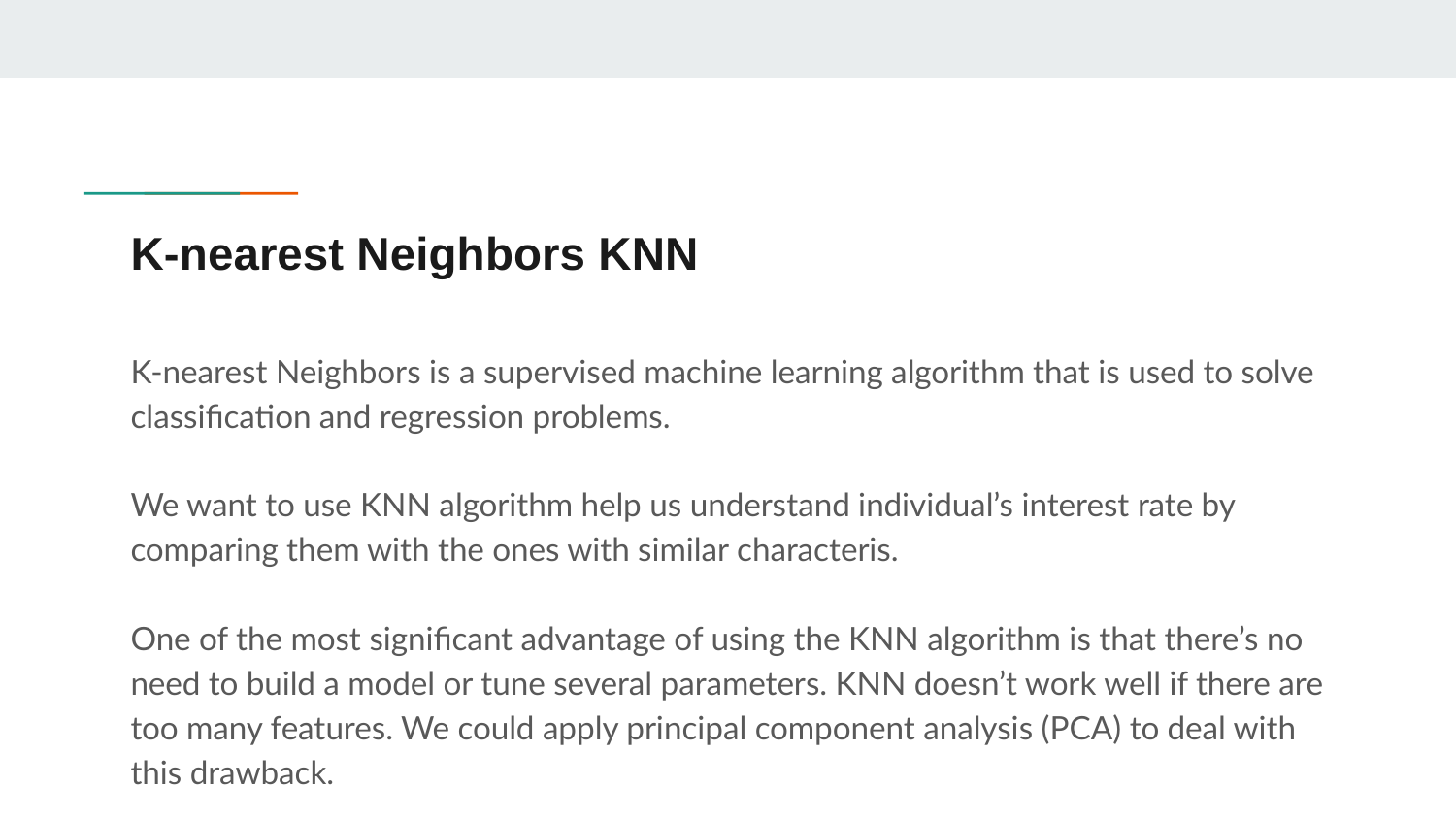

# K-nearest Neighbors KNN
K-nearest Neighbors is a supervised machine learning algorithm that is used to solve classification and regression problems.

We want to use KNN algorithm help us understand individual’s interest rate by comparing them with the ones with similar characteris.

One of the most significant advantage of using the KNN algorithm is that there’s no need to build a model or tune several parameters. KNN doesn’t work well if there are too many features. We could apply principal component analysis (PCA) to deal with this drawback.